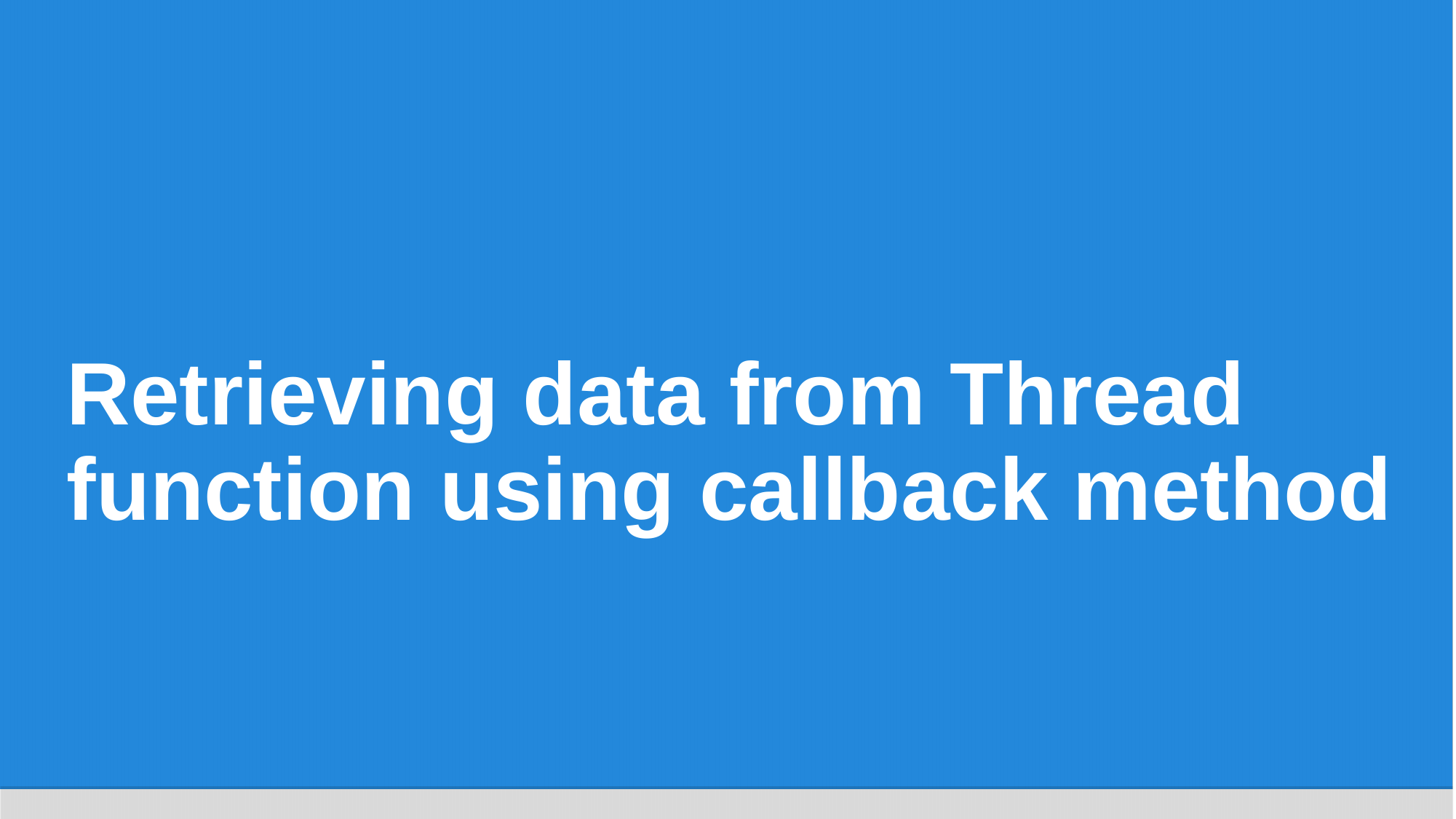

# Retrieving data from Thread function using callback method